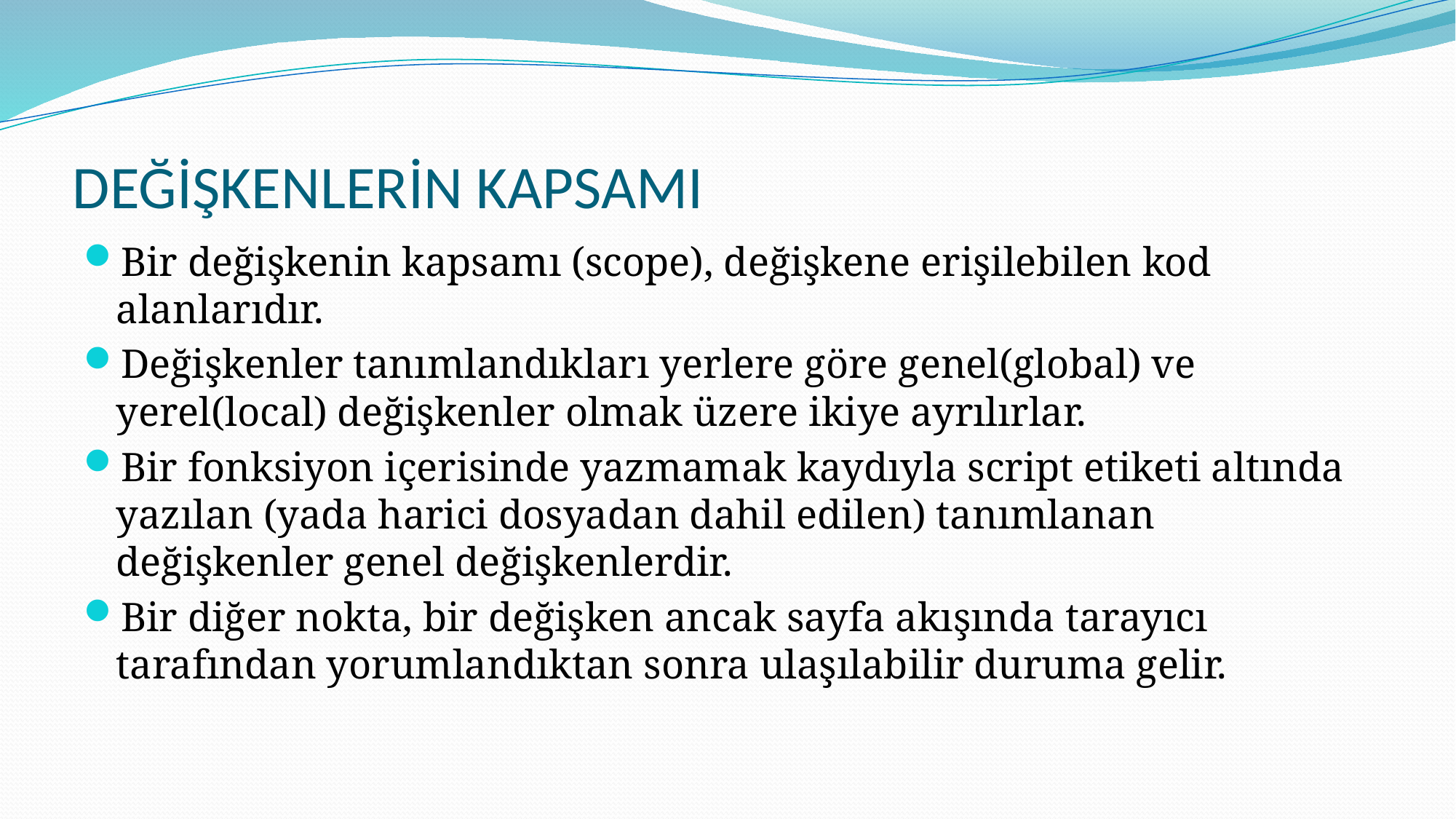

# DEĞİŞKENLERİN KAPSAMI
Bir değişkenin kapsamı (scope), değişkene erişilebilen kod alanlarıdır.
Değişkenler tanımlandıkları yerlere göre genel(global) ve yerel(local) değişkenler olmak üzere ikiye ayrılırlar.
Bir fonksiyon içerisinde yazmamak kaydıyla script etiketi altında yazılan (yada harici dosyadan dahil edilen) tanımlanan değişkenler genel değişkenlerdir.
Bir diğer nokta, bir değişken ancak sayfa akışında tarayıcı tarafından yorumlandıktan sonra ulaşılabilir duruma gelir.